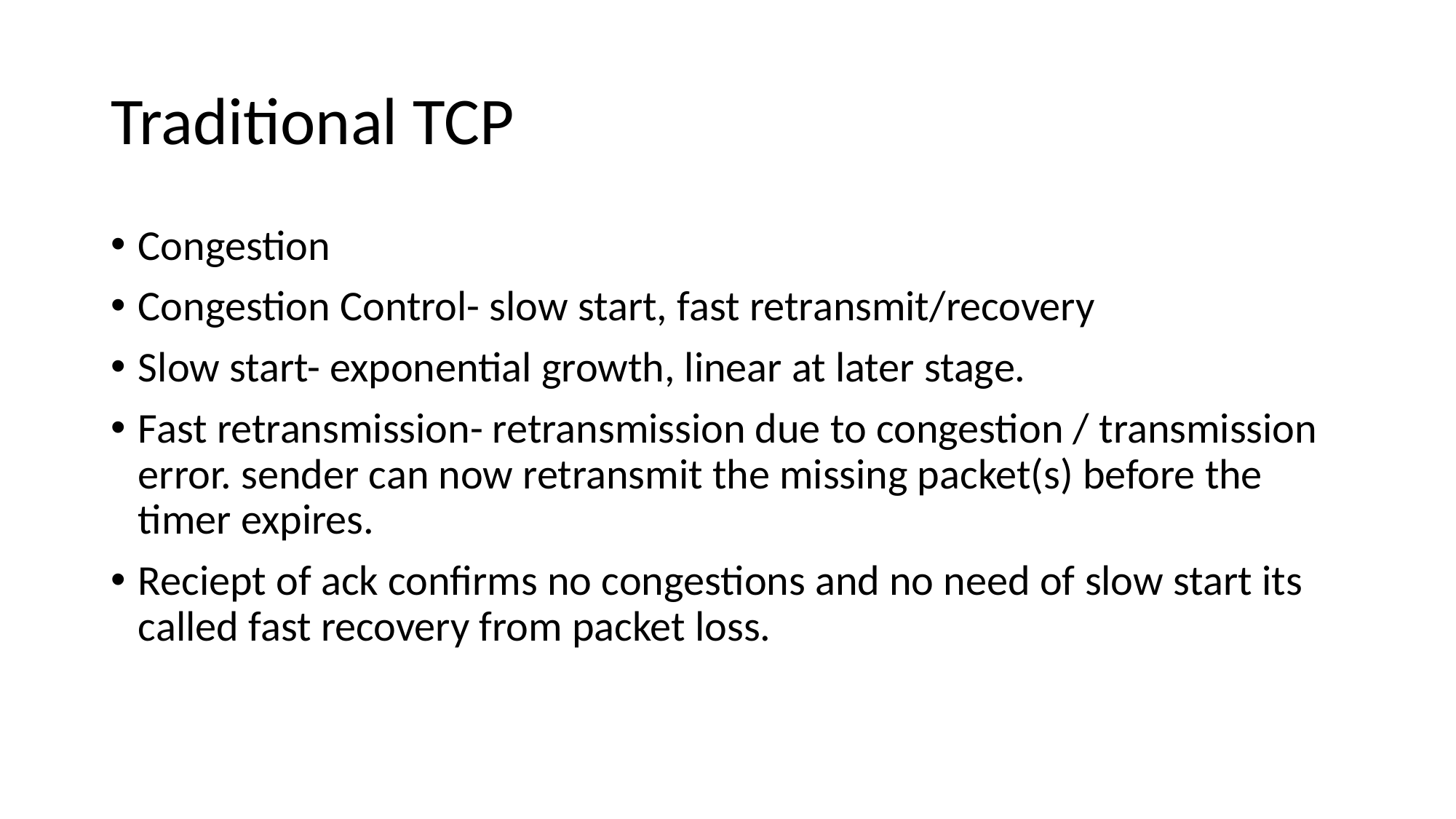

# Traditional TCP
Congestion
Congestion Control- slow start, fast retransmit/recovery
Slow start- exponential growth, linear at later stage.
Fast retransmission- retransmission due to congestion / transmission error. sender can now retransmit the missing packet(s) before the timer expires.
Reciept of ack confirms no congestions and no need of slow start its called fast recovery from packet loss.